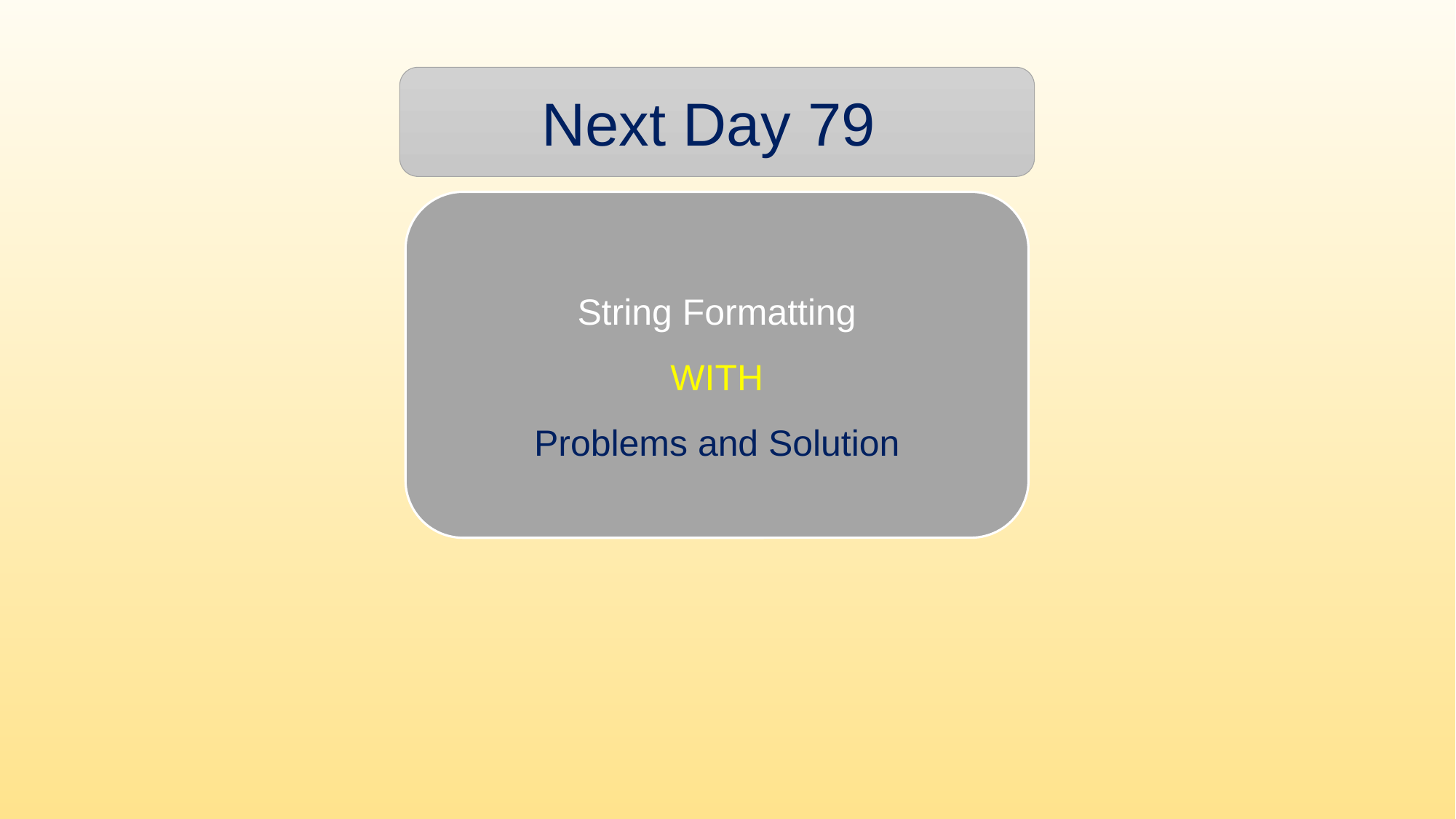

Next Day 79
String Formatting
WITH
Problems and Solution